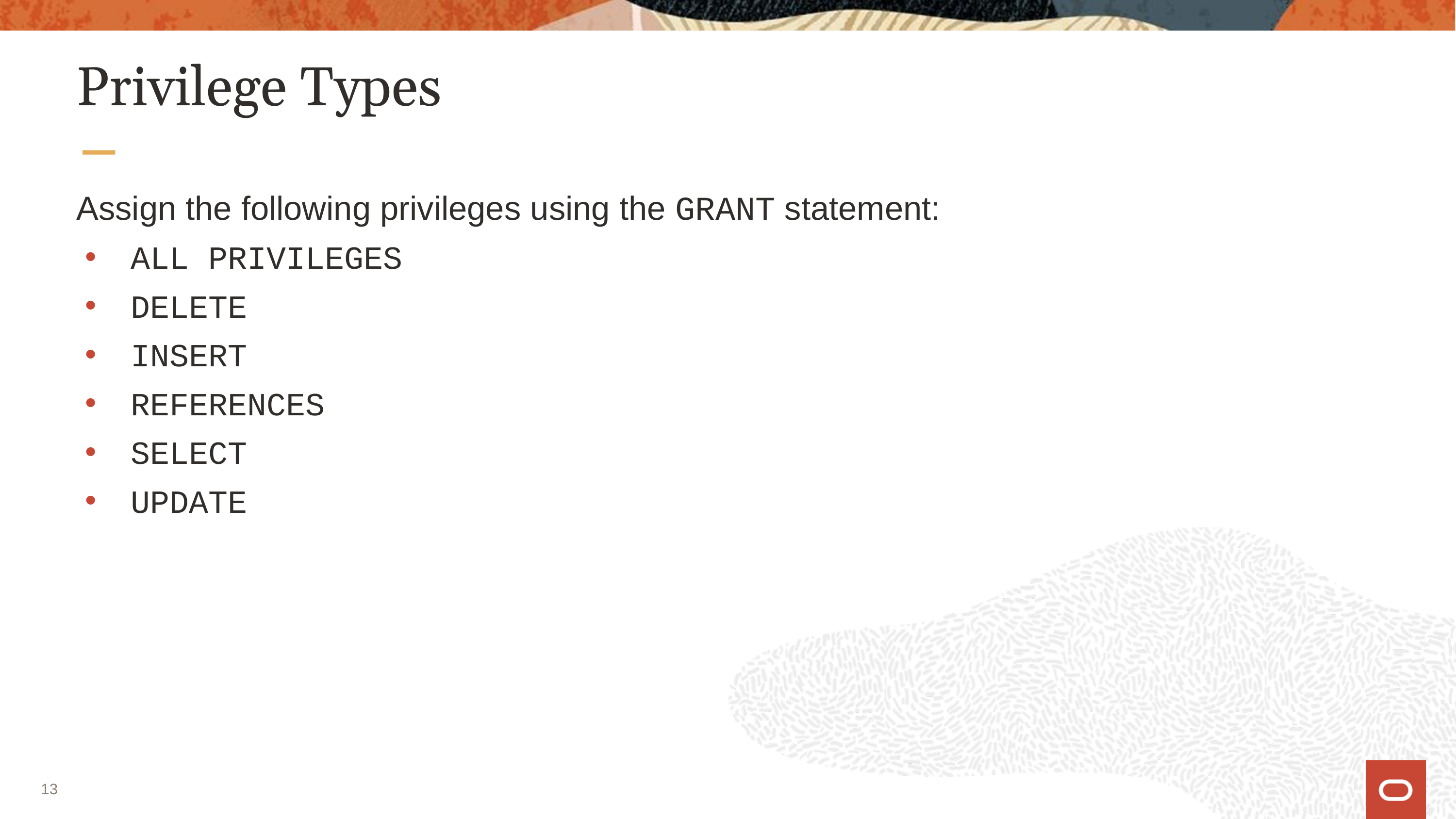

# Privilege Types
Assign the following privileges using the GRANT statement:
ALL PRIVILEGES
DELETE
INSERT
REFERENCES
SELECT
UPDATE